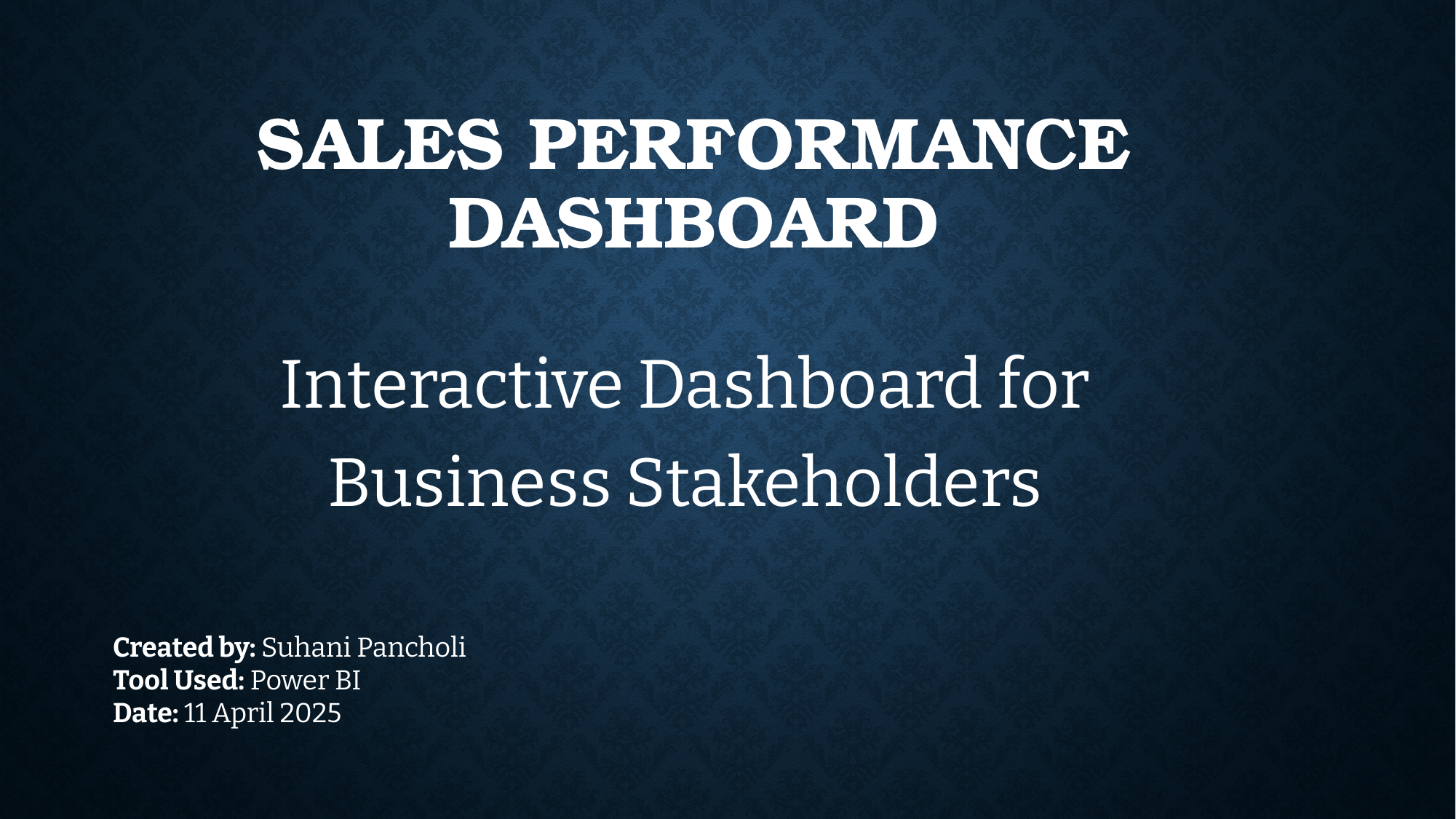

# Sales Performance Dashboard
Interactive Dashboard for Business Stakeholders
Created by: Suhani Pancholi
Tool Used: Power BI
Date: 11 April 2025